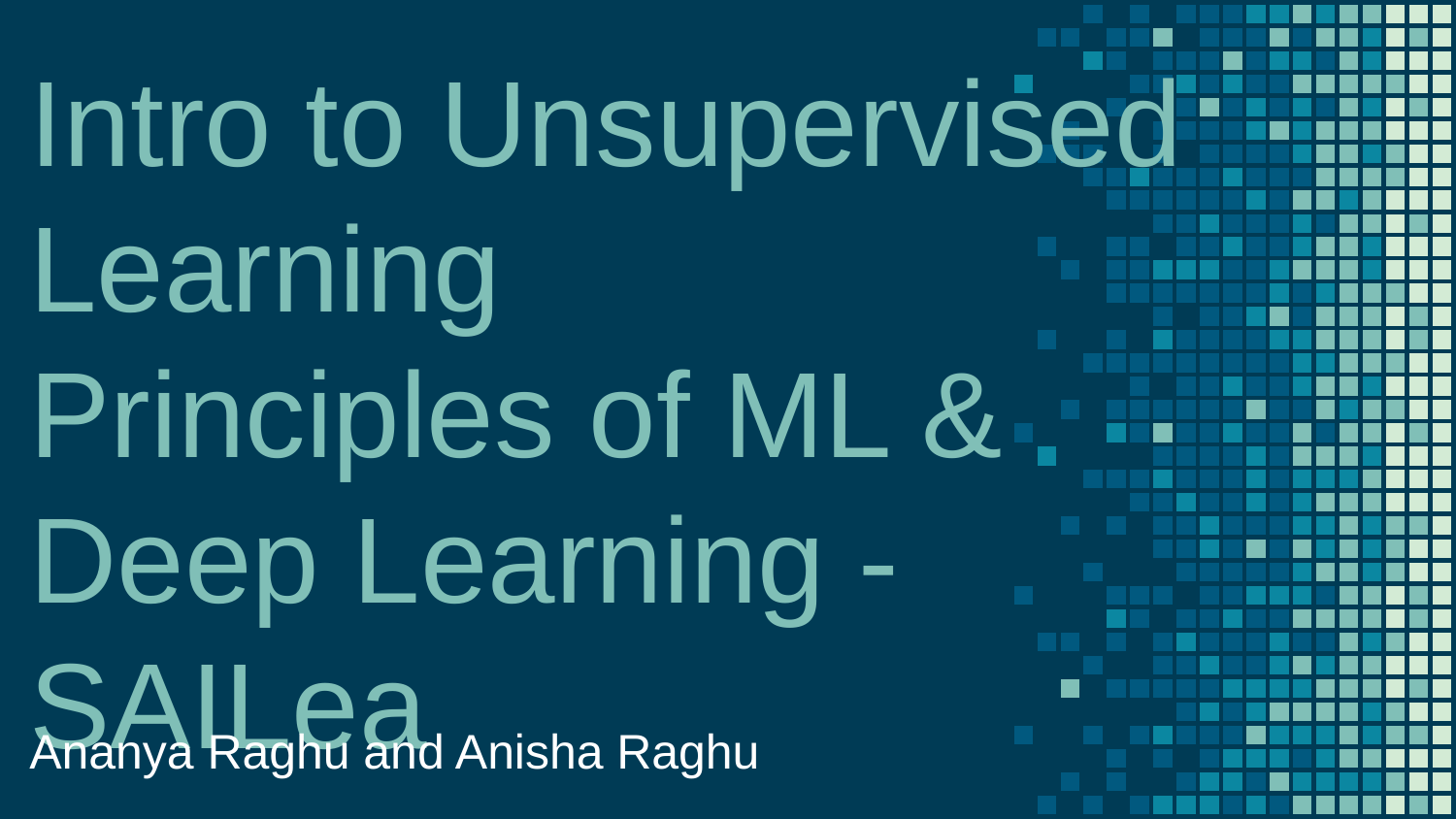

# Intro to Unsupervised Learning
Principles of ML & Deep Learning - SAILea
Ananya Raghu and Anisha Raghu